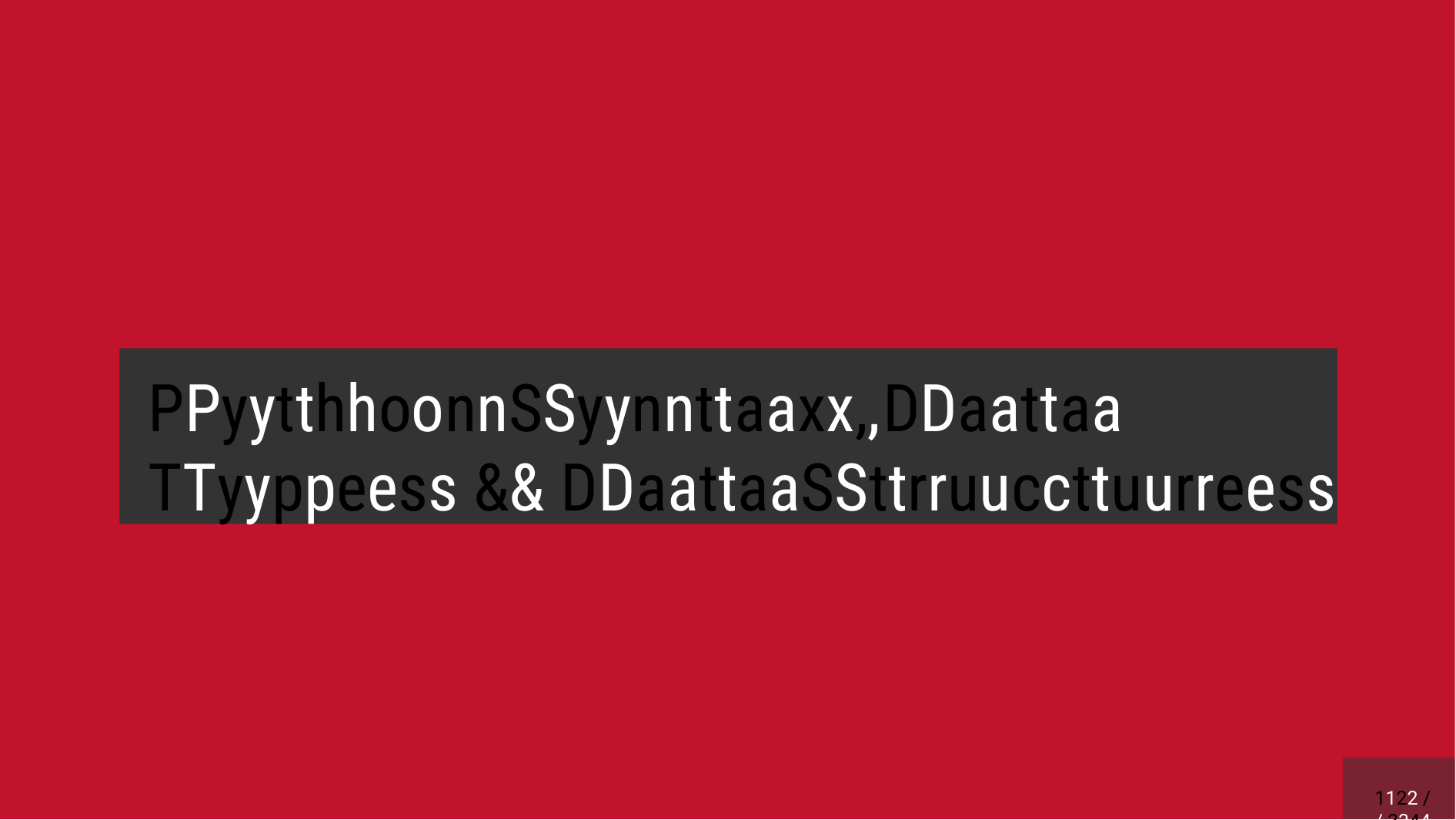

# PPyytthhoonn SSyynnttaaxx,, DDaattaa TTyyppeess && DDaattaa  SSttrruuccttuurreess

1122 // 3344